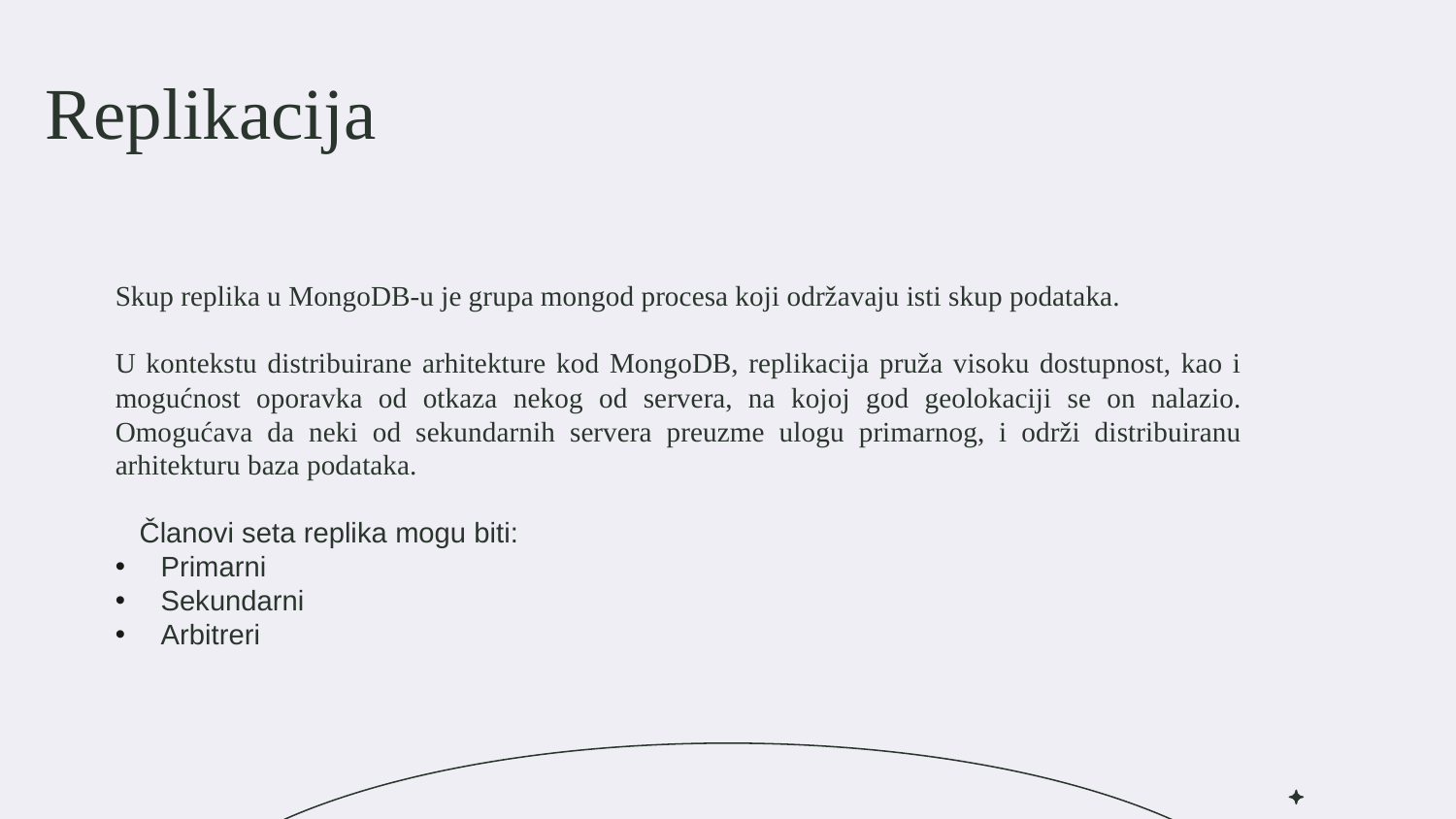

# Replikacija
Skup replika u MongoDB-u je grupa mongod procesa koji održavaju isti skup podataka.

U kontekstu distribuirane arhitekture kod MongoDB, replikacija pruža visoku dostupnost, kao i mogućnost oporavka od otkaza nekog od servera, na kojoj god geolokaciji se on nalazio. Omogućava da neki od sekundarnih servera preuzme ulogu primarnog, i održi distribuiranu arhitekturu baza podataka.

Članovi seta replika mogu biti:
Primarni
Sekundarni
Arbitreri